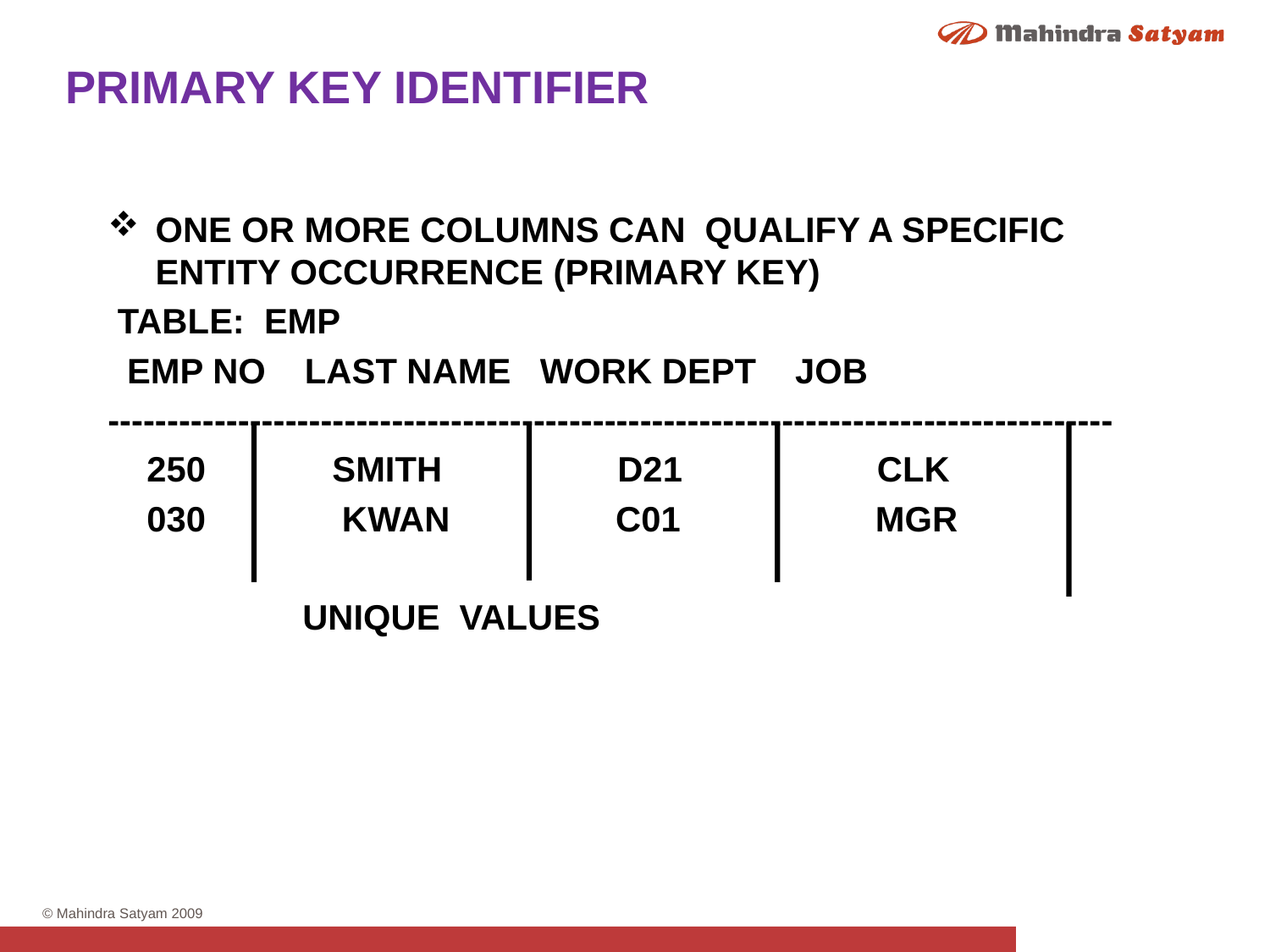

PRIMARY KEY IDENTIFIER
ONE OR MORE COLUMNS CAN  QUALIFY A SPECIFIC  ENTITY OCCURRENCE (PRIMARY KEY)
 TABLE:  EMP
  EMP NO    LAST NAME   WORK DEPT    JOB
-------------------------------------------------------------------------------------
    250             SMITH                  D21                    CLK
    030              KWAN                 C01                    MGR

                    UNIQUE  VALUES